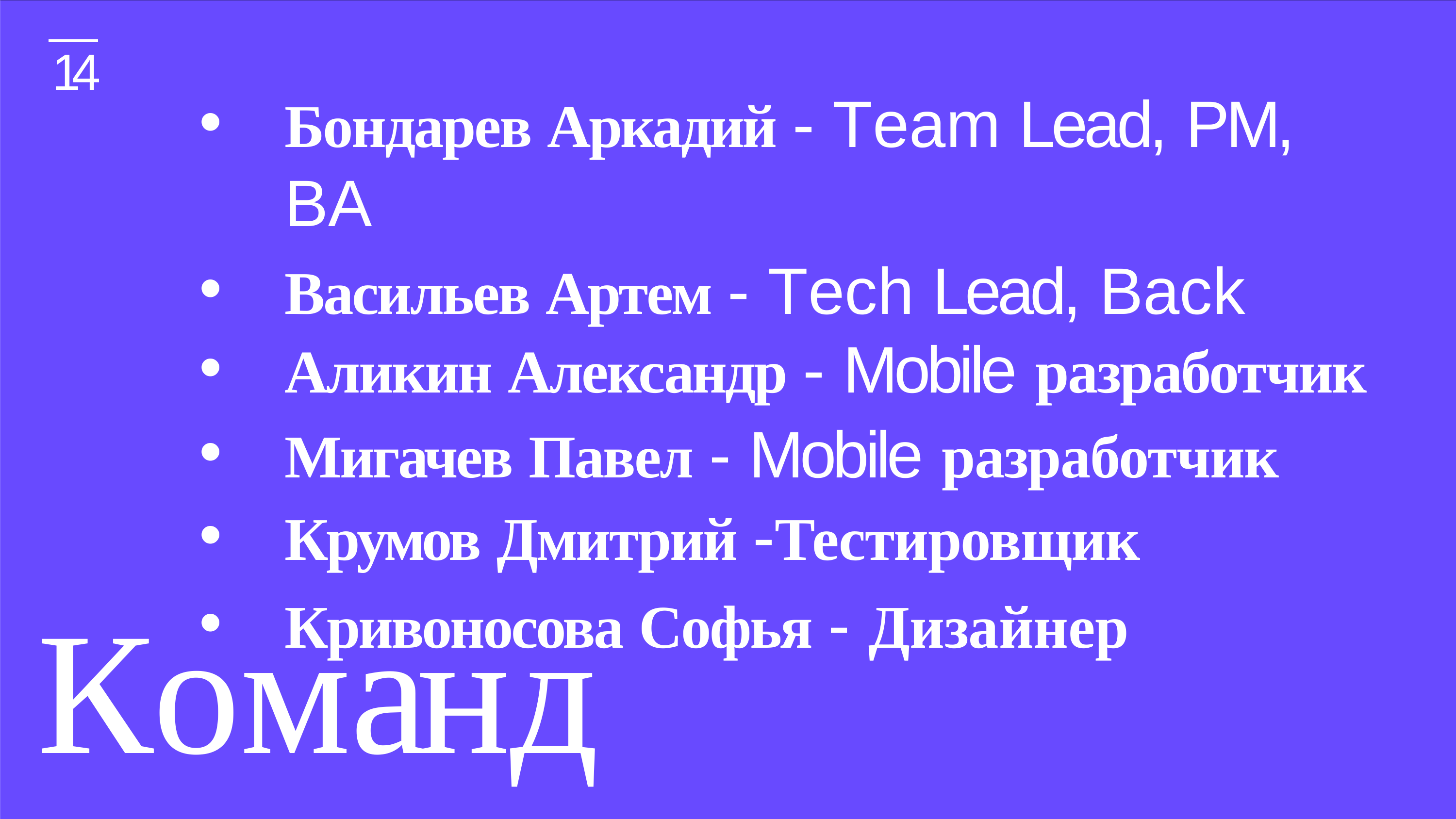

14

Бондарев Аркадий - Team Lead, PM, BA
Васильев Артем - Tech Lead, Back
Аликин Александр - Mobile разработчик
Мигачев Павел - Mobile разработчик
Крумов Дмитрий -Тестировщик
Кривоносова Софья - Дизайнер
Команда